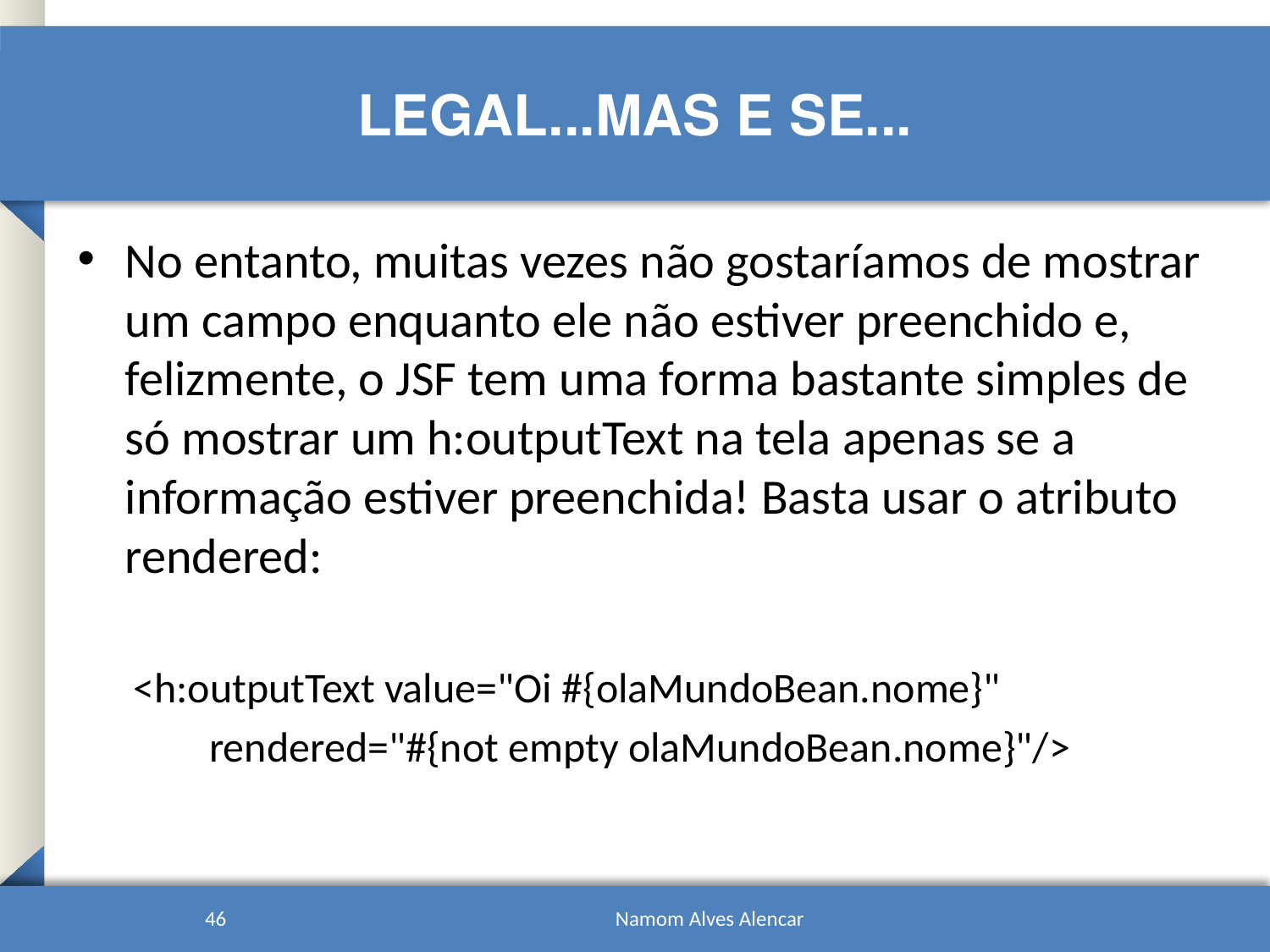

# Legal...mas e se...
No entanto, muitas vezes não gostaríamos de mostrar um campo enquanto ele não estiver preenchido e, felizmente, o JSF tem uma forma bastante simples de só mostrar um h:outputText na tela apenas se a informação estiver preenchida! Basta usar o atributo rendered:

<h:outputText value="Oi #{olaMundoBean.nome}"
        rendered="#{not empty olaMundoBean.nome}"/>
46
Namom Alves Alencar